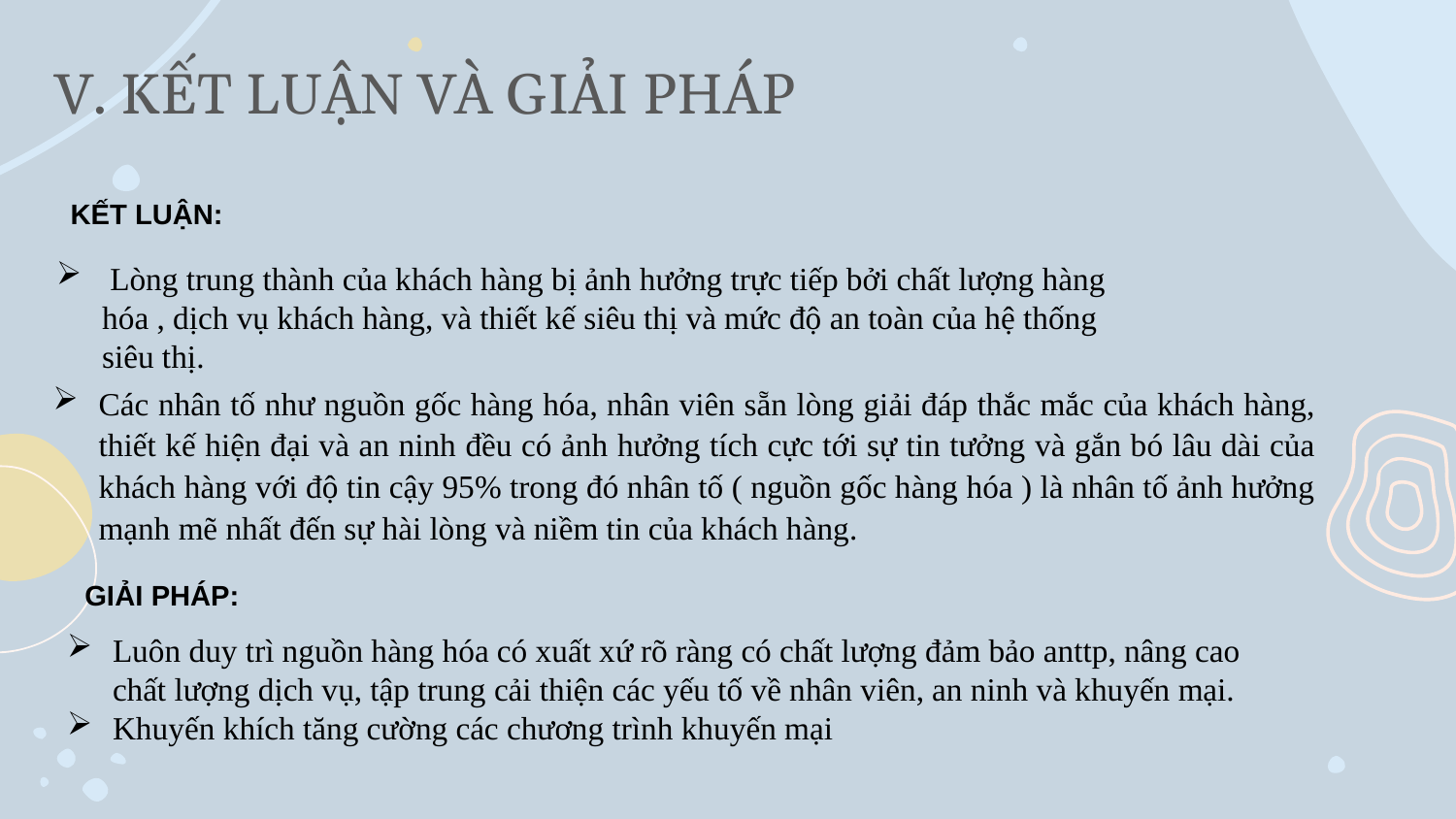

# V. KẾT LUẬN VÀ GIẢI PHÁP
KẾT LUẬN:
 Lòng trung thành của khách hàng bị ảnh hưởng trực tiếp bởi chất lượng hàng hóa , dịch vụ khách hàng, và thiết kế siêu thị và mức độ an toàn của hệ thống siêu thị.

Các nhân tố như nguồn gốc hàng hóa, nhân viên sẵn lòng giải đáp thắc mắc của khách hàng, thiết kế hiện đại và an ninh đều có ảnh hưởng tích cực tới sự tin tưởng và gắn bó lâu dài của khách hàng với độ tin cậy 95% trong đó nhân tố ( nguồn gốc hàng hóa ) là nhân tố ảnh hưởng mạnh mẽ nhất đến sự hài lòng và niềm tin của khách hàng.
GIẢI PHÁP:
Luôn duy trì nguồn hàng hóa có xuất xứ rõ ràng có chất lượng đảm bảo anttp, nâng cao chất lượng dịch vụ, tập trung cải thiện các yếu tố về nhân viên, an ninh và khuyến mại.
Khuyến khích tăng cường các chương trình khuyến mại